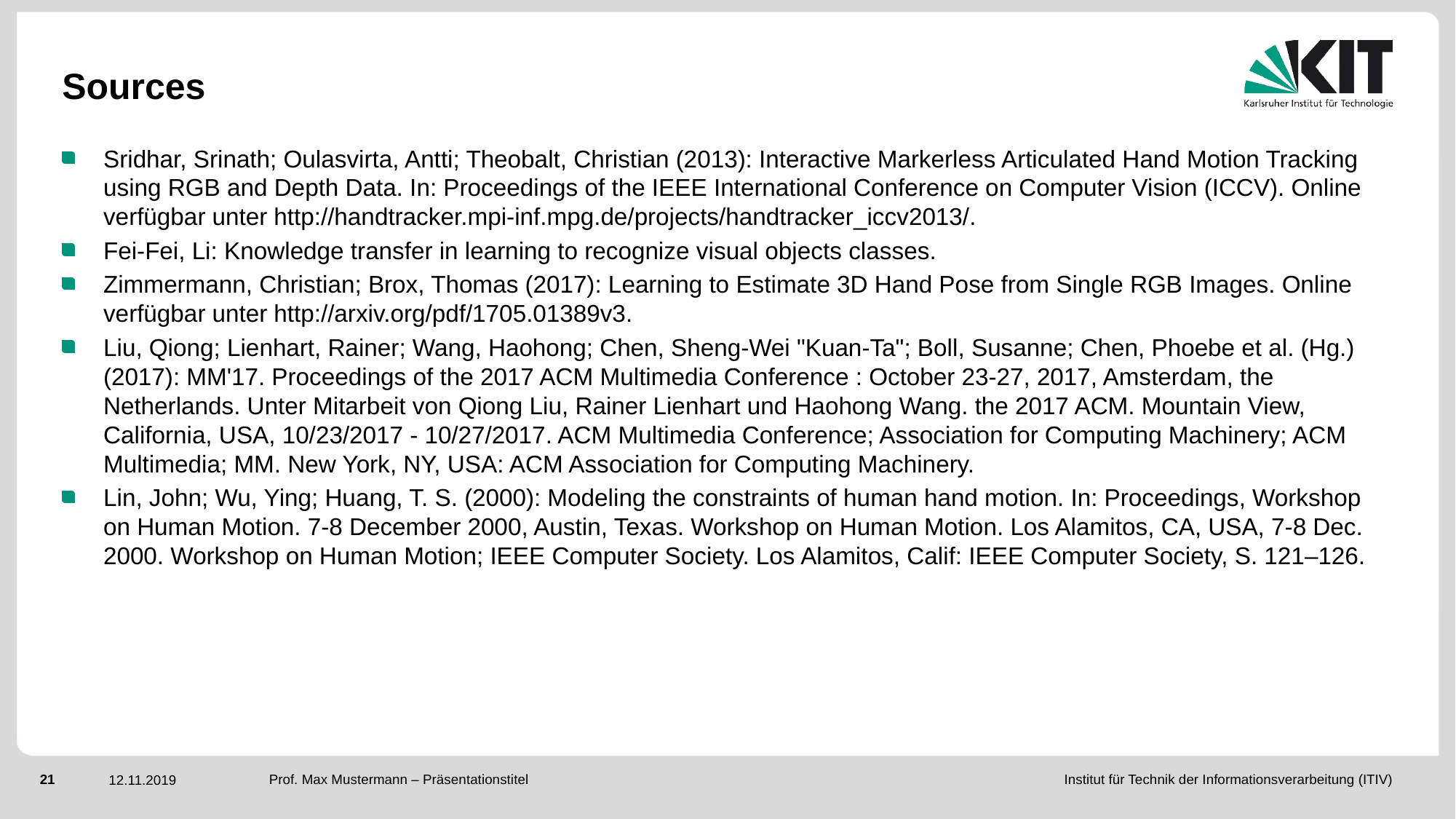

# Sources
Sridhar, Srinath; Oulasvirta, Antti; Theobalt, Christian (2013): Interactive Markerless Articulated Hand Motion Tracking using RGB and Depth Data. In: Proceedings of the IEEE International Conference on Computer Vision (ICCV). Online verfügbar unter http://handtracker.mpi-inf.mpg.de/projects/handtracker_iccv2013/.
Fei-Fei, Li: Knowledge transfer in learning to recognize visual objects classes.
Zimmermann, Christian; Brox, Thomas (2017): Learning to Estimate 3D Hand Pose from Single RGB Images. Online verfügbar unter http://arxiv.org/pdf/1705.01389v3.
Liu, Qiong; Lienhart, Rainer; Wang, Haohong; Chen, Sheng-Wei "Kuan-Ta"; Boll, Susanne; Chen, Phoebe et al. (Hg.) (2017): MM'17. Proceedings of the 2017 ACM Multimedia Conference : October 23-27, 2017, Amsterdam, the Netherlands. Unter Mitarbeit von Qiong Liu, Rainer Lienhart und Haohong Wang. the 2017 ACM. Mountain View, California, USA, 10/23/2017 - 10/27/2017. ACM Multimedia Conference; Association for Computing Machinery; ACM Multimedia; MM. New York, NY, USA: ACM Association for Computing Machinery.
Lin, John; Wu, Ying; Huang, T. S. (2000): Modeling the constraints of human hand motion. In: Proceedings, Workshop on Human Motion. 7-8 December 2000, Austin, Texas. Workshop on Human Motion. Los Alamitos, CA, USA, 7-8 Dec. 2000. Workshop on Human Motion; IEEE Computer Society. Los Alamitos, Calif: IEEE Computer Society, S. 121–126.
Prof. Max Mustermann – Präsentationstitel